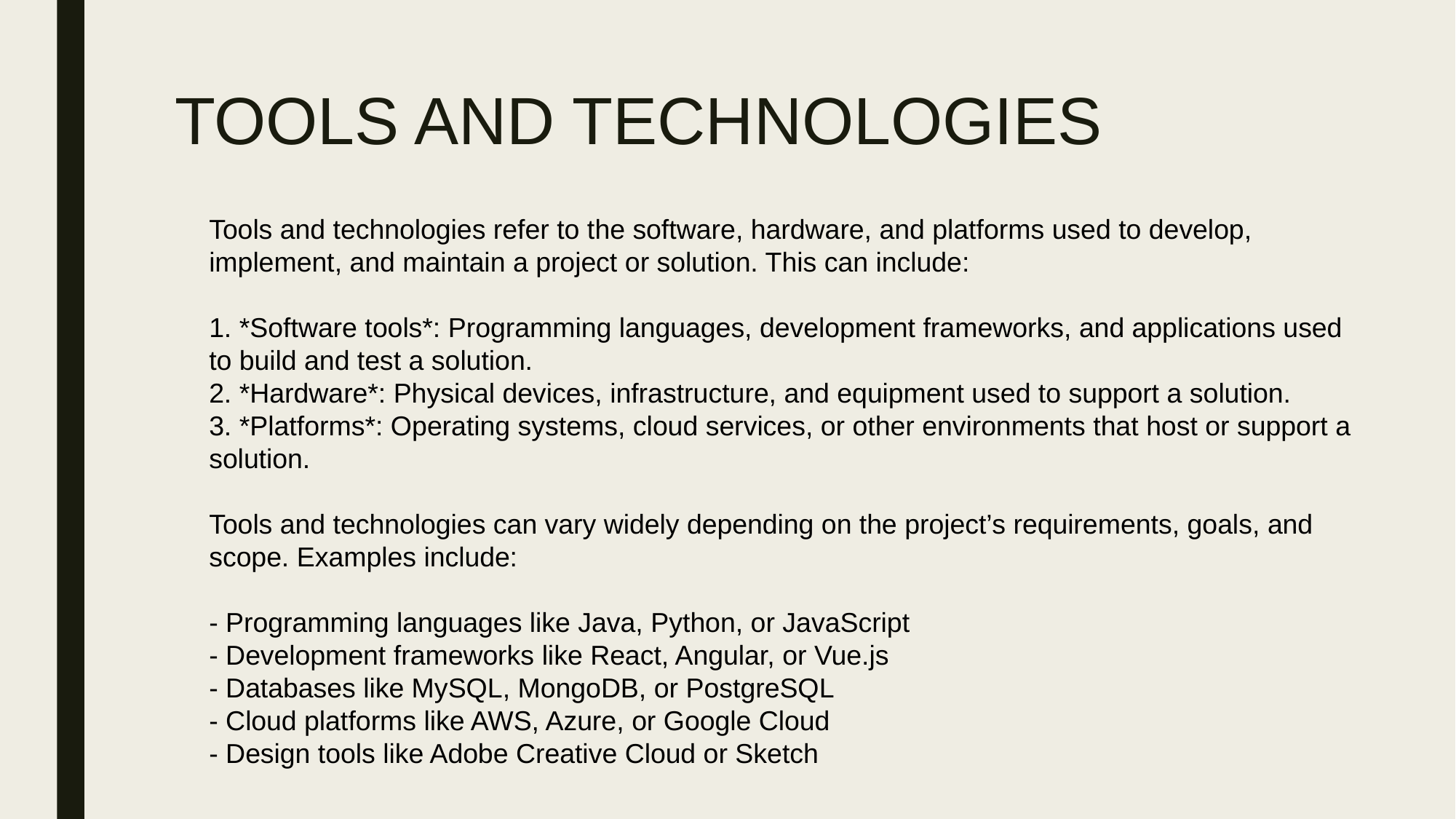

# TOOLS AND TECHNOLOGIES
Tools and technologies refer to the software, hardware, and platforms used to develop, implement, and maintain a project or solution. This can include:

1. *Software tools*: Programming languages, development frameworks, and applications used to build and test a solution.
2. *Hardware*: Physical devices, infrastructure, and equipment used to support a solution.
3. *Platforms*: Operating systems, cloud services, or other environments that host or support a solution.

Tools and technologies can vary widely depending on the project’s requirements, goals, and scope. Examples include:

- Programming languages like Java, Python, or JavaScript
- Development frameworks like React, Angular, or Vue.js
- Databases like MySQL, MongoDB, or PostgreSQL
- Cloud platforms like AWS, Azure, or Google Cloud
- Design tools like Adobe Creative Cloud or Sketch